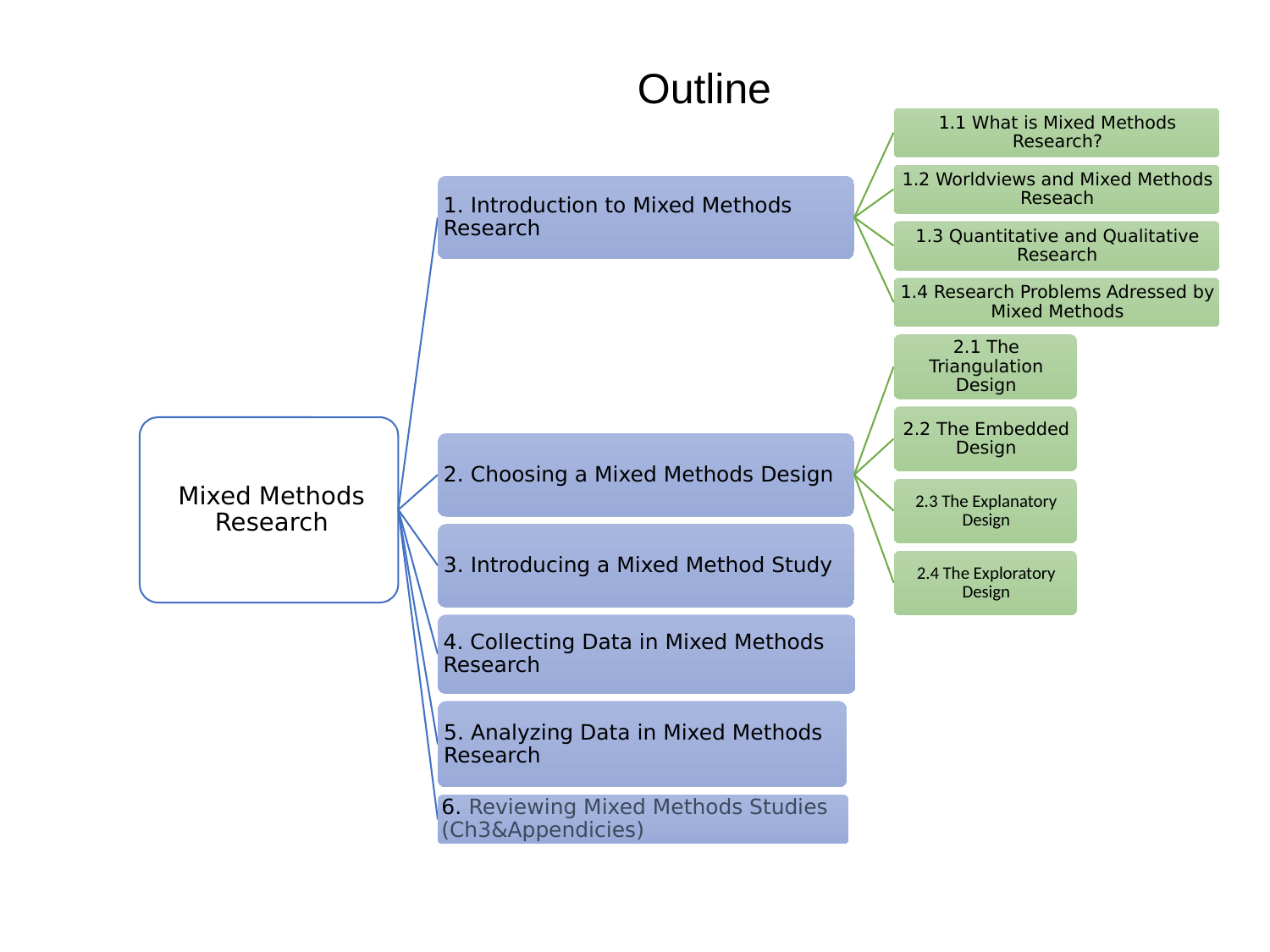

Mixed Methods Research

1. Introduction to Mixed Methods Research

1.1 What is Mixed Methods Research?

1.2 Worldviews and Mixed Methods Reseach

1.3 Quantitative and Qualitative Research

1.4 Research Problems Adressed by Mixed Methods

2. Choosing a Mixed Methods Design

2.1 The Triangulation Design

2.2 The Embedded Design

2.3 The Explanatory Design

2.4 The Exploratory Design

3. Introducing a Mixed Method Study

4. Collecting Data in Mixed Methods Research

5. Analyzing Data in Mixed Methods Research

6. Reviewing Mixed Methods Studies (Ch3&Appendicies)
# Outline